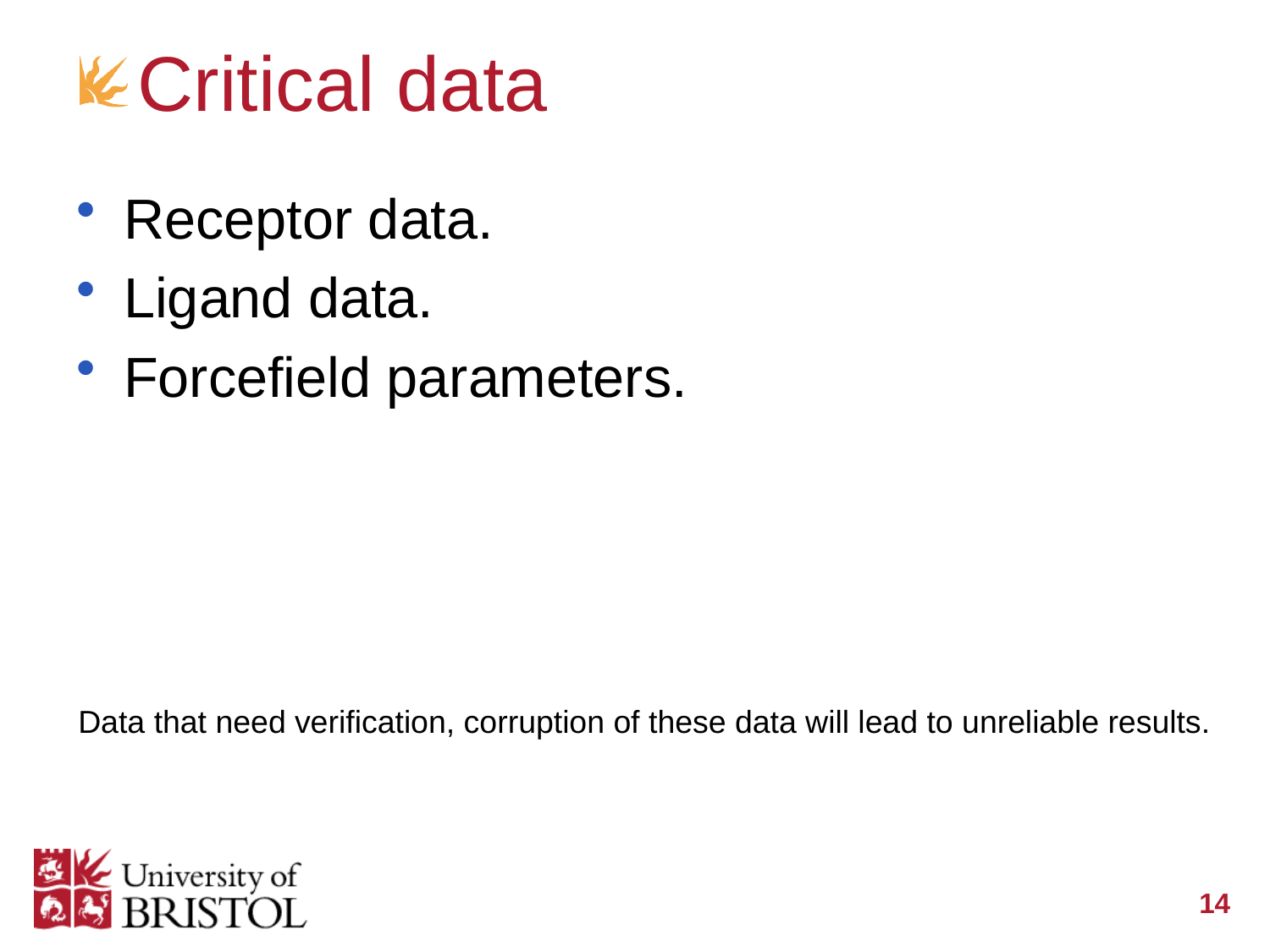

# Critical data
Receptor data.
Ligand data.
Forcefield parameters.
Data that need verification, corruption of these data will lead to unreliable results.
14